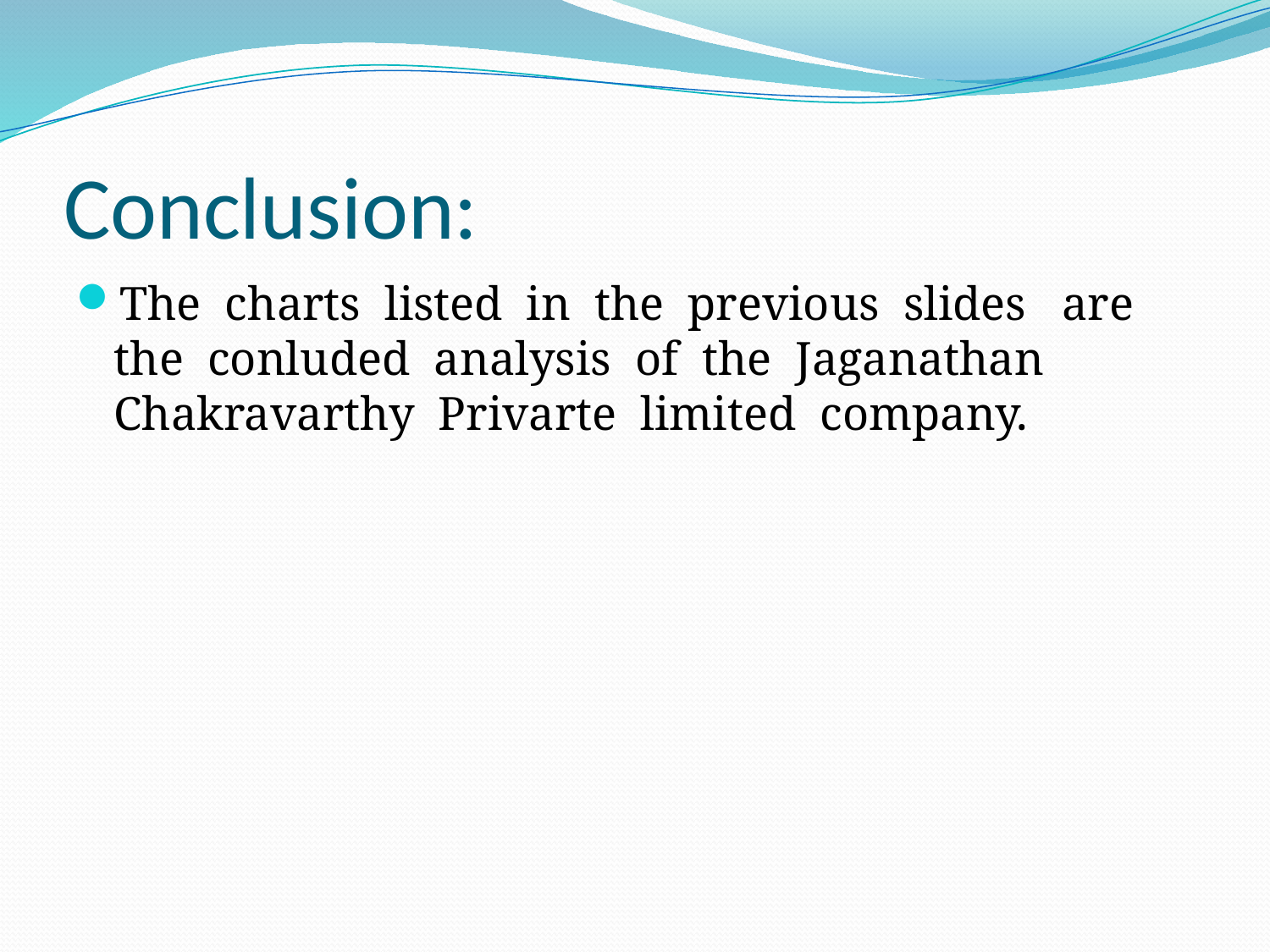

# Conclusion:
The  charts  listed  in  the  previous  slides   are  the  conluded  analysis  of  the  Jaganathan  Chakravarthy  Privarte  limited  company.